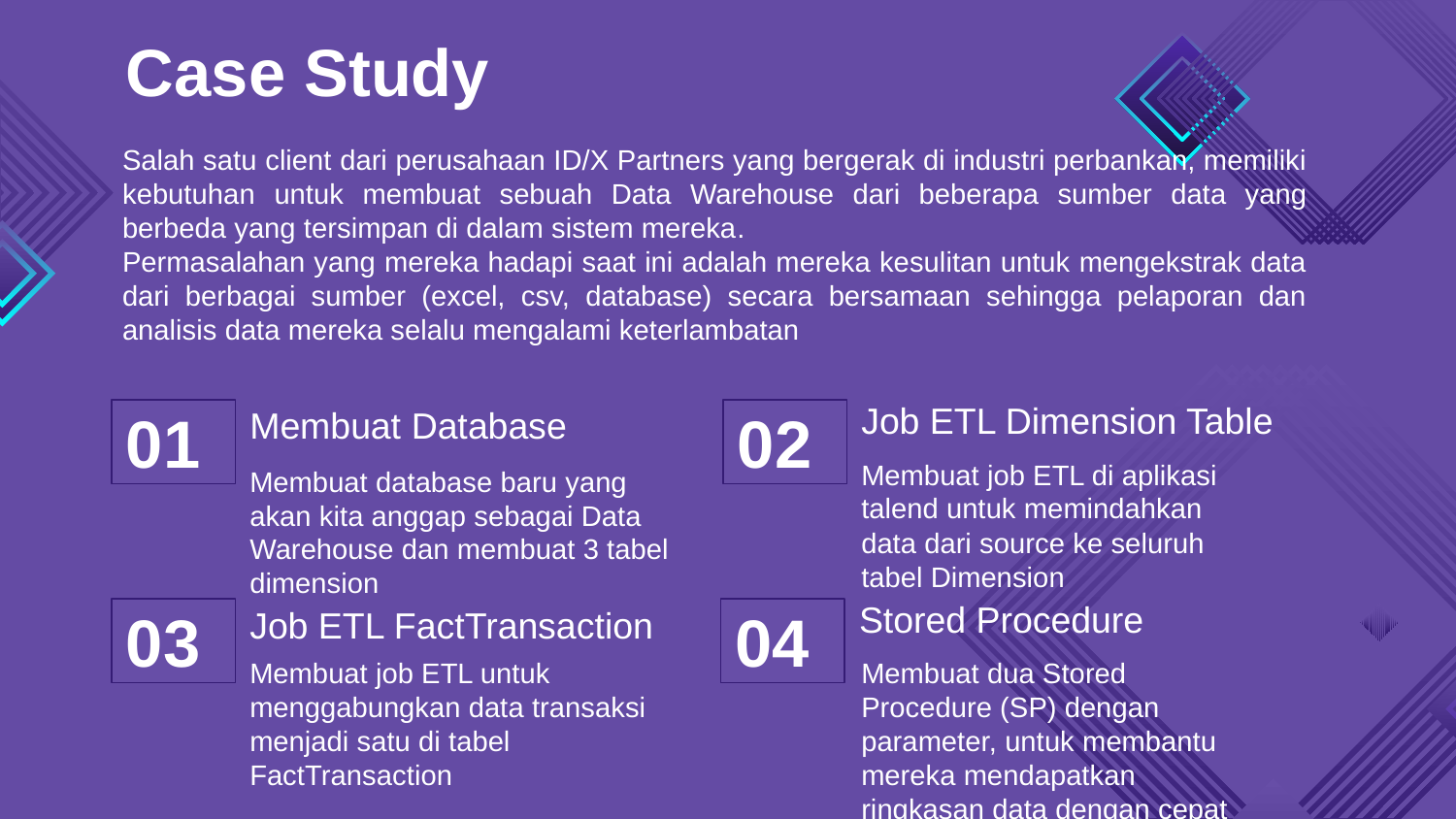

Case Study
Salah satu client dari perusahaan ID/X Partners yang bergerak di industri perbankan, memiliki kebutuhan untuk membuat sebuah Data Warehouse dari beberapa sumber data yang berbeda yang tersimpan di dalam sistem mereka.
Permasalahan yang mereka hadapi saat ini adalah mereka kesulitan untuk mengekstrak data dari berbagai sumber (excel, csv, database) secara bersamaan sehingga pelaporan dan analisis data mereka selalu mengalami keterlambatan
Job ETL Dimension Table
# Membuat Database
01
02
Membuat job ETL di aplikasi talend untuk memindahkan data dari source ke seluruh tabel Dimension
Membuat database baru yang akan kita anggap sebagai Data Warehouse dan membuat 3 tabel dimension
Stored Procedure
Job ETL FactTransaction
03
04
Membuat job ETL untuk menggabungkan data transaksi menjadi satu di tabel FactTransaction
Membuat dua Stored Procedure (SP) dengan parameter, untuk membantu mereka mendapatkan ringkasan data dengan cepat